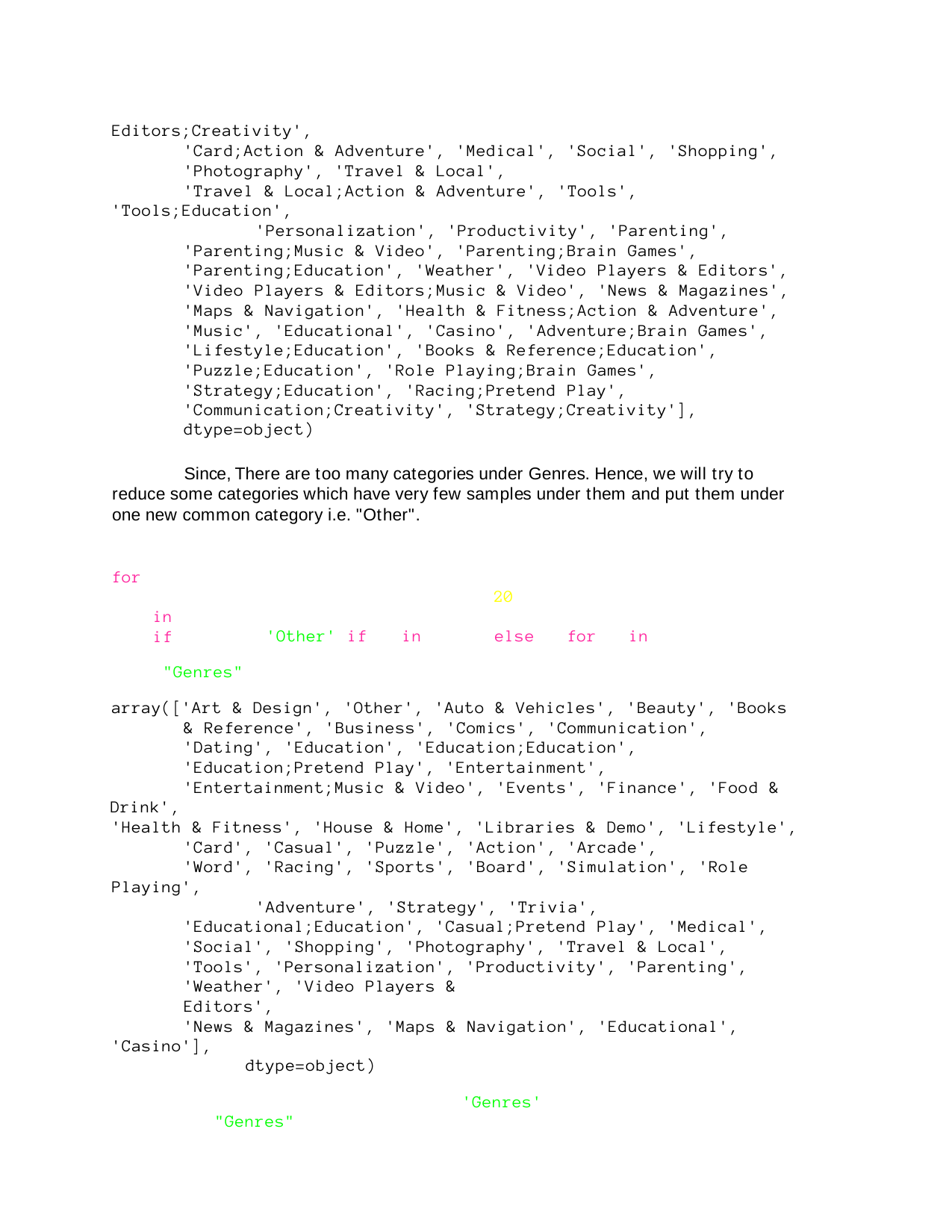

Editors;Creativity',
'Card;Action & Adventure', 'Medical', 'Social', 'Shopping', 'Photography', 'Travel & Local',
'Travel & Local;Action & Adventure', 'Tools', 'Tools;Education',
'Personalization', 'Productivity', 'Parenting', 'Parenting;Music & Video', 'Parenting;Brain Games', 'Parenting;Education', 'Weather', 'Video Players & Editors', 'Video Players & Editors;Music & Video', 'News & Magazines', 'Maps & Navigation', 'Health & Fitness;Action & Adventure', 'Music', 'Educational', 'Casino', 'Adventure;Brain Games', 'Lifestyle;Education', 'Books & Reference;Education', 'Puzzle;Education', 'Role Playing;Brain Games', 'Strategy;Education', 'Racing;Pretend Play', 'Communication;Creativity', 'Strategy;Creativity'],
dtype=object)

Since, There are too many categories under Genres. Hence, we will try to reduce some categories which have very few samples under them and put them under one new common category i.e. "Other".
for		in if
20

'Other' if	in	else	for	in
"Genres"

array(['Art & Design', 'Other', 'Auto & Vehicles', 'Beauty', 'Books & Reference', 'Business', 'Comics', 'Communication', 'Dating', 'Education', 'Education;Education', 'Education;Pretend Play', 'Entertainment', 'Entertainment;Music & Video', 'Events', 'Finance', 'Food &
Drink',
'Health & Fitness', 'House & Home', 'Libraries & Demo', 'Lifestyle', 'Card', 'Casual', 'Puzzle', 'Action', 'Arcade',
'Word', 'Racing', 'Sports', 'Board', 'Simulation', 'Role Playing',
'Adventure', 'Strategy', 'Trivia', 'Educational;Education', 'Casual;Pretend Play', 'Medical', 'Social', 'Shopping', 'Photography', 'Travel & Local', 'Tools', 'Personalization', 'Productivity', 'Parenting', 'Weather', 'Video Players &
Editors',
'News & Magazines', 'Maps & Navigation', 'Educational', 'Casino'],
dtype=object)

'Genres' "Genres"